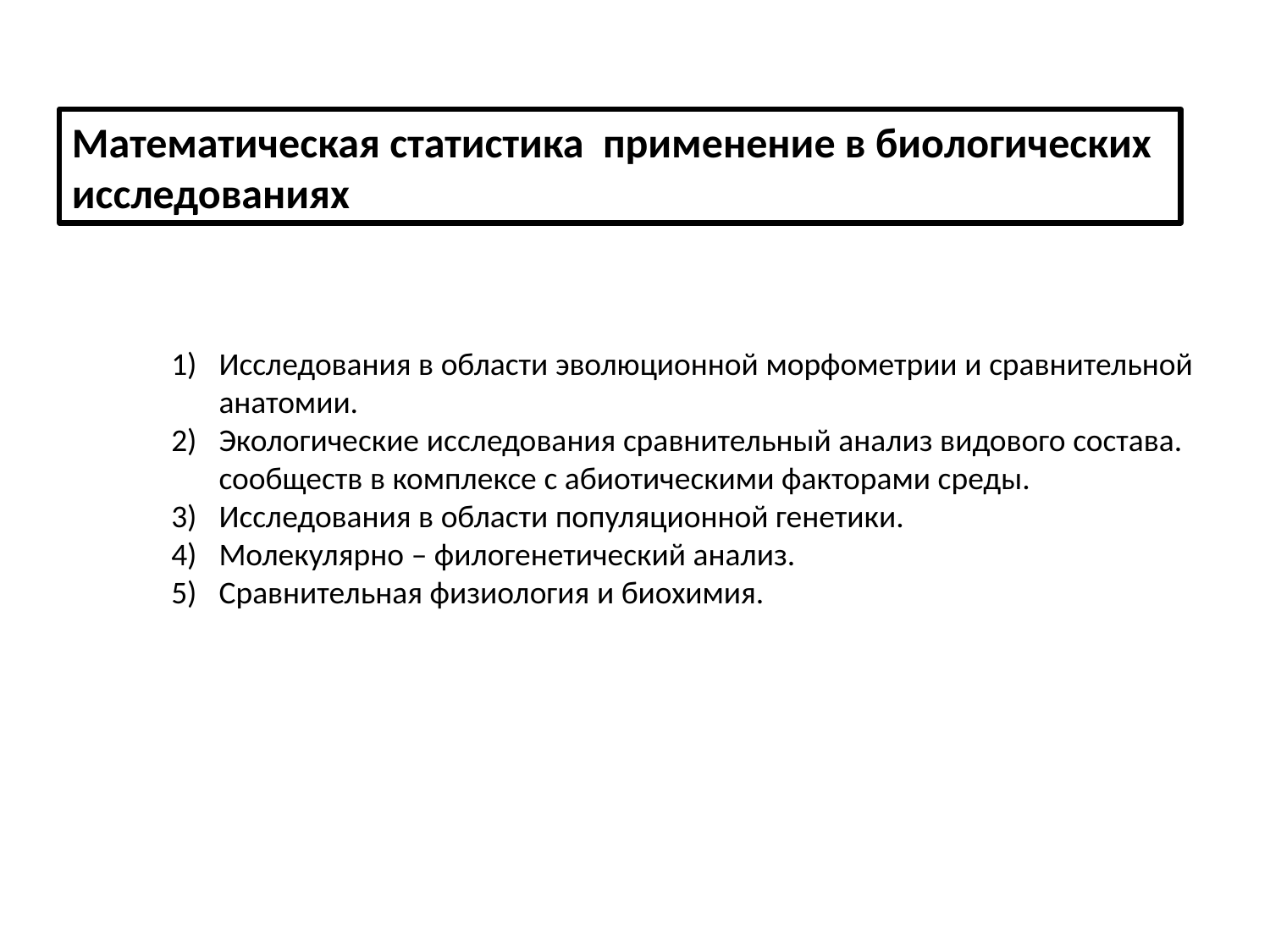

Математическая статистика  применение в биологических исследованиях
Исследования в области эволюционной морфометрии и сравнительной анатомии.
Экологические исследования сравнительный анализ видового состава. сообществ в комплексе с абиотическими факторами среды.
Исследования в области популяционной генетики.
Молекулярно – филогенетический анализ.
Сравнительная физиология и биохимия.